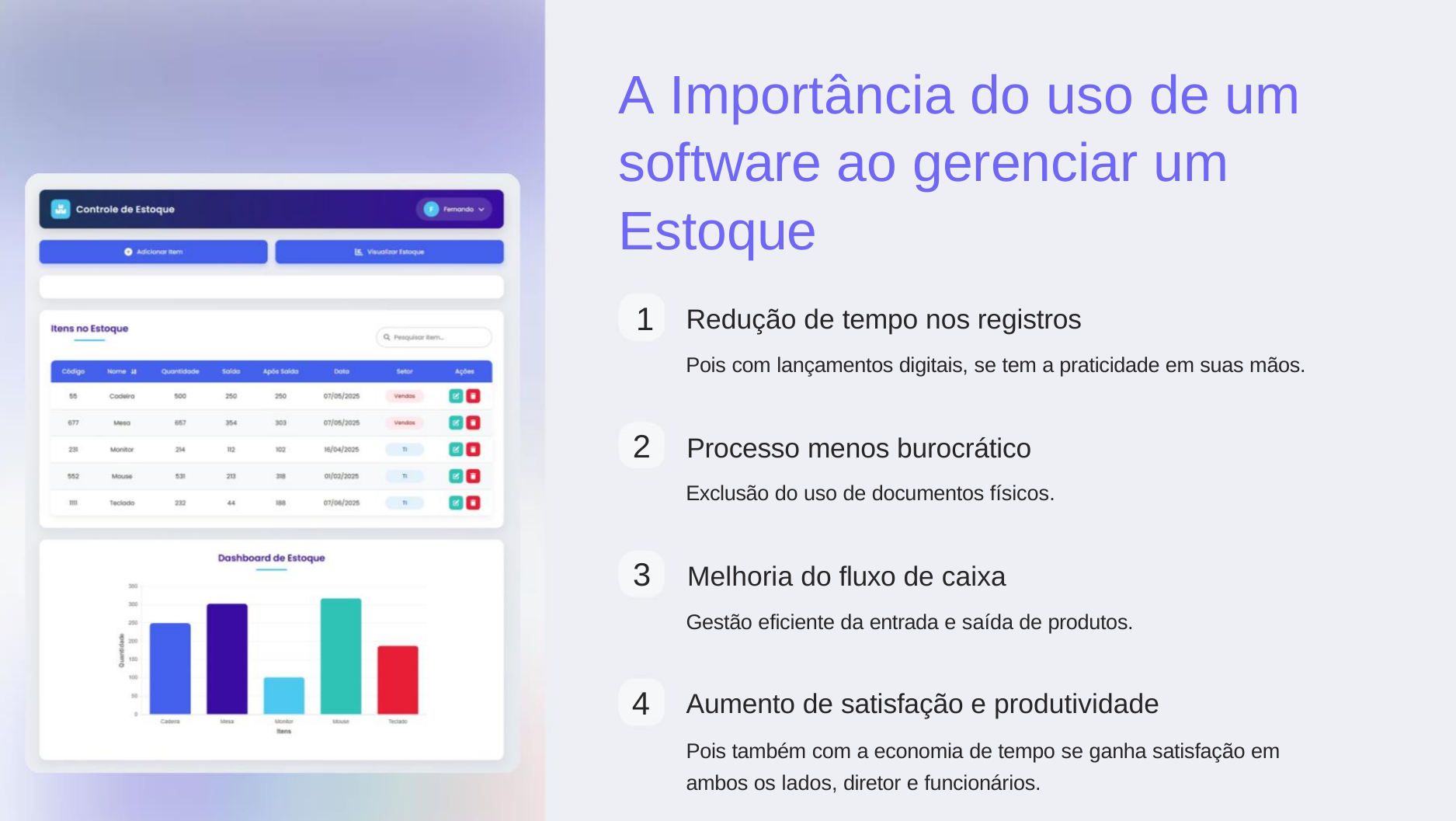

A Importância do uso de um
software ao gerenciar um
Estoque
1
Redução de tempo nos registros
Pois com lançamentos digitais, se tem a praticidade em suas mãos.
2 Processo menos burocrático
Exclusão do uso de documentos físicos.
3 Melhoria do fluxo de caixa
Gestão eficiente da entrada e saída de produtos.
4
Aumento de satisfação e produtividade
Pois também com a economia de tempo se ganha satisfação em
ambos os lados, diretor e funcionários.
Obs: Empresas com análise preditiva de estoque aumentam lucro em
15%.